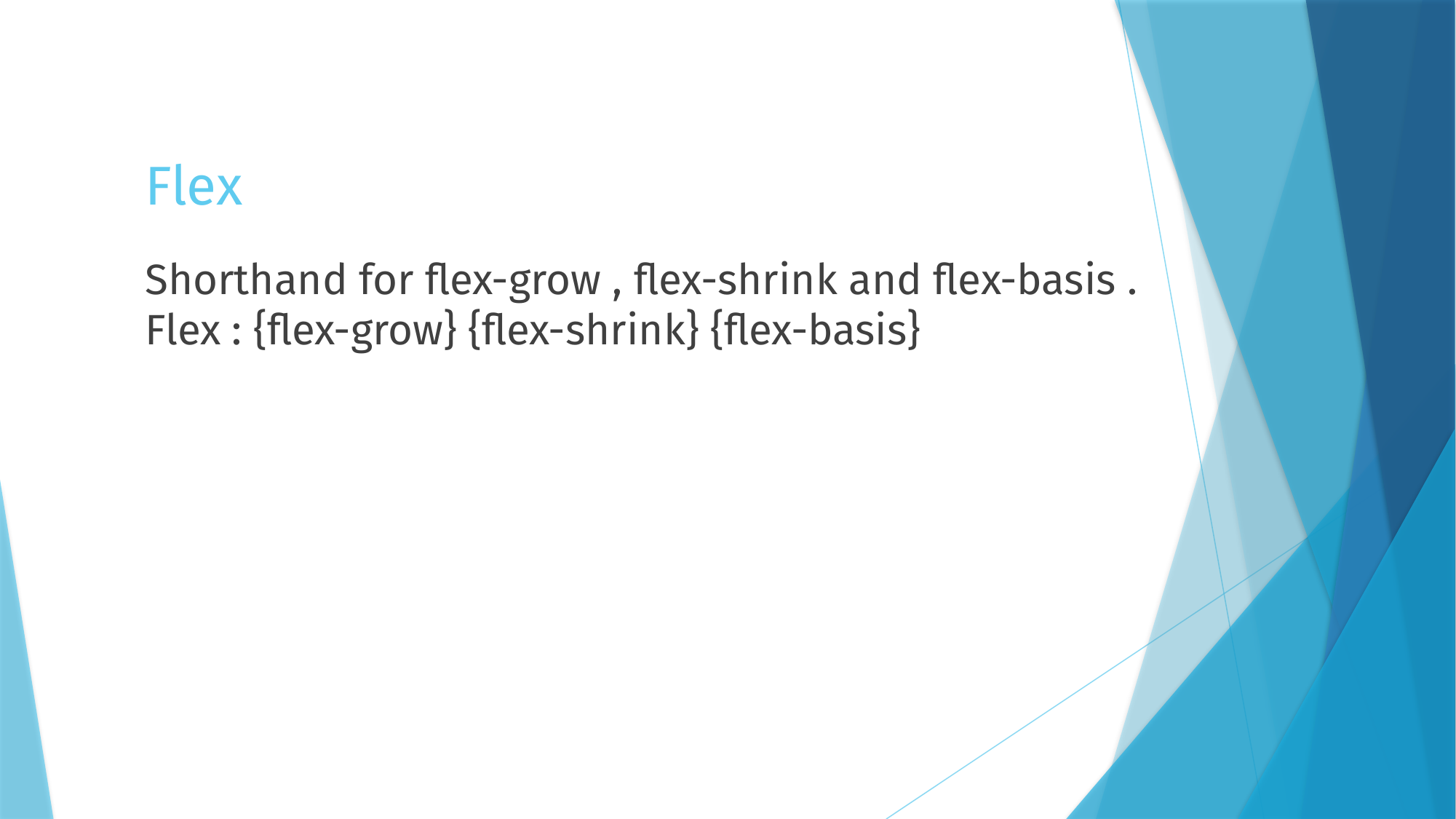

# Flex
Shorthand for flex-grow , flex-shrink and flex-basis . Flex : {flex-grow} {flex-shrink} {flex-basis}